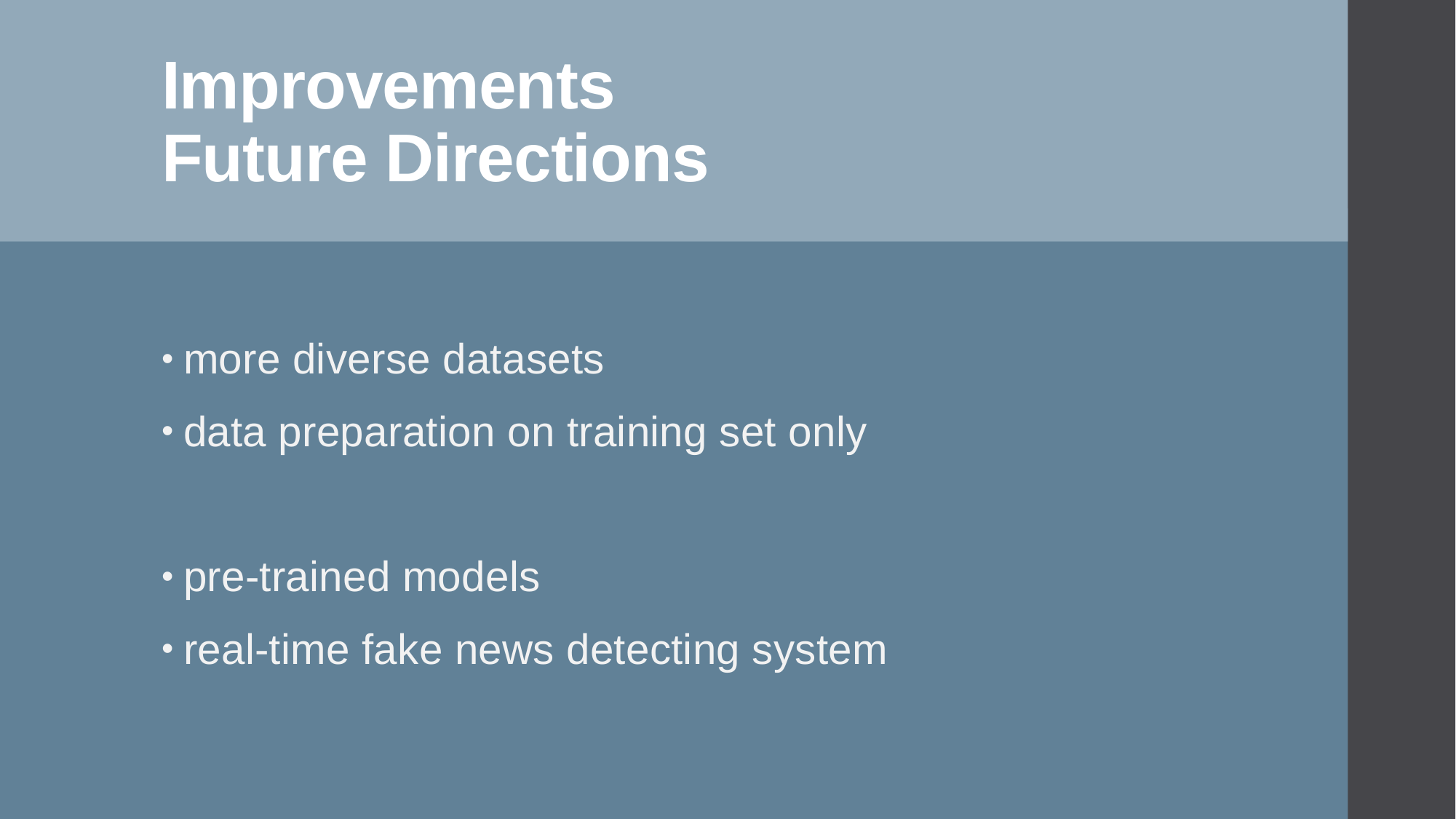

# Improvements Future Directions

more diverse datasets
data preparation on training set only

pre-trained models
real-time fake news detecting system